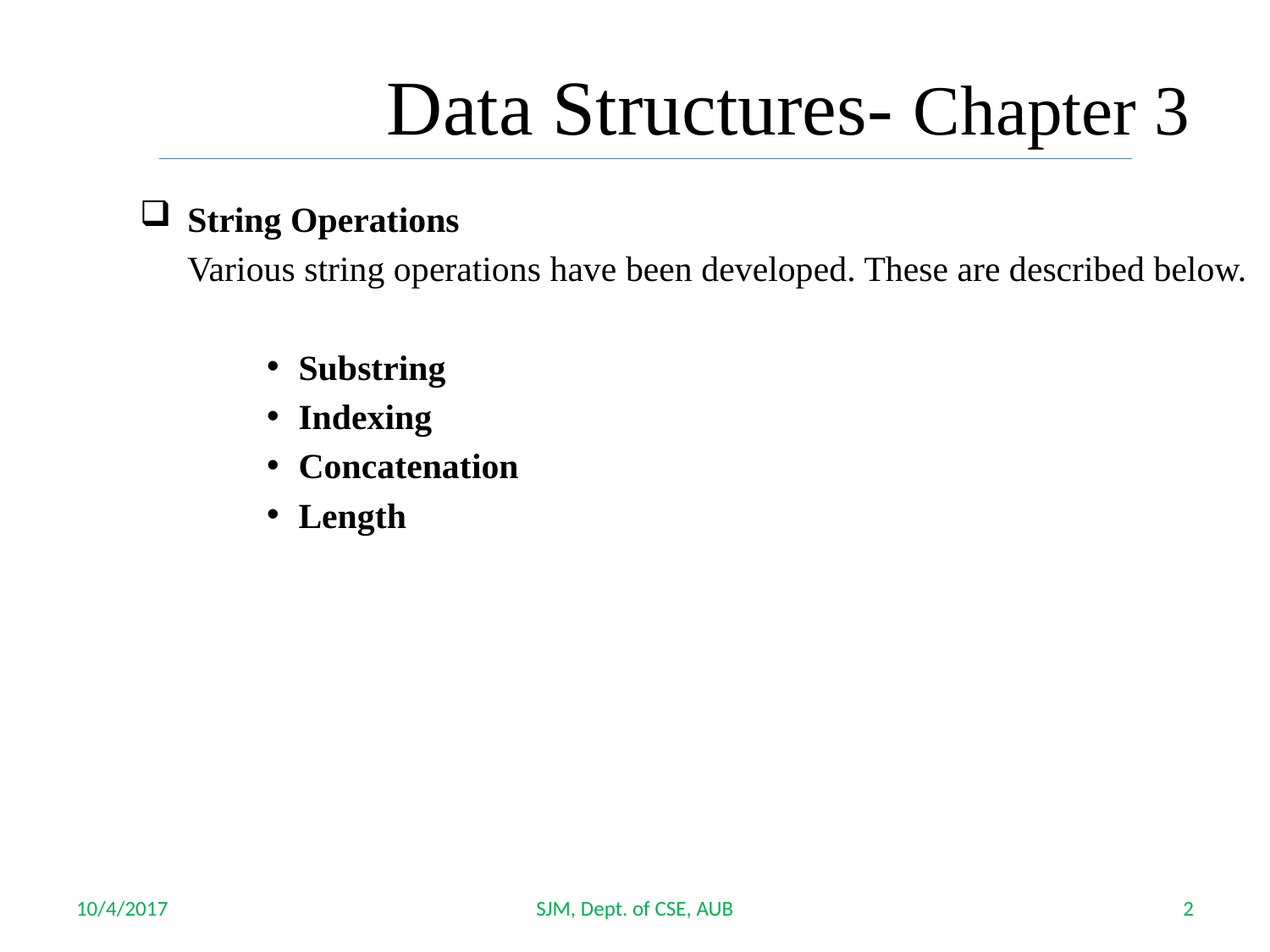

Data Structures- Chapter 3
String Operations
	Various string operations have been developed. These are described below.

Substring
Indexing
Concatenation
Length

10/4/2017
SJM, Dept. of CSE, AUB
2